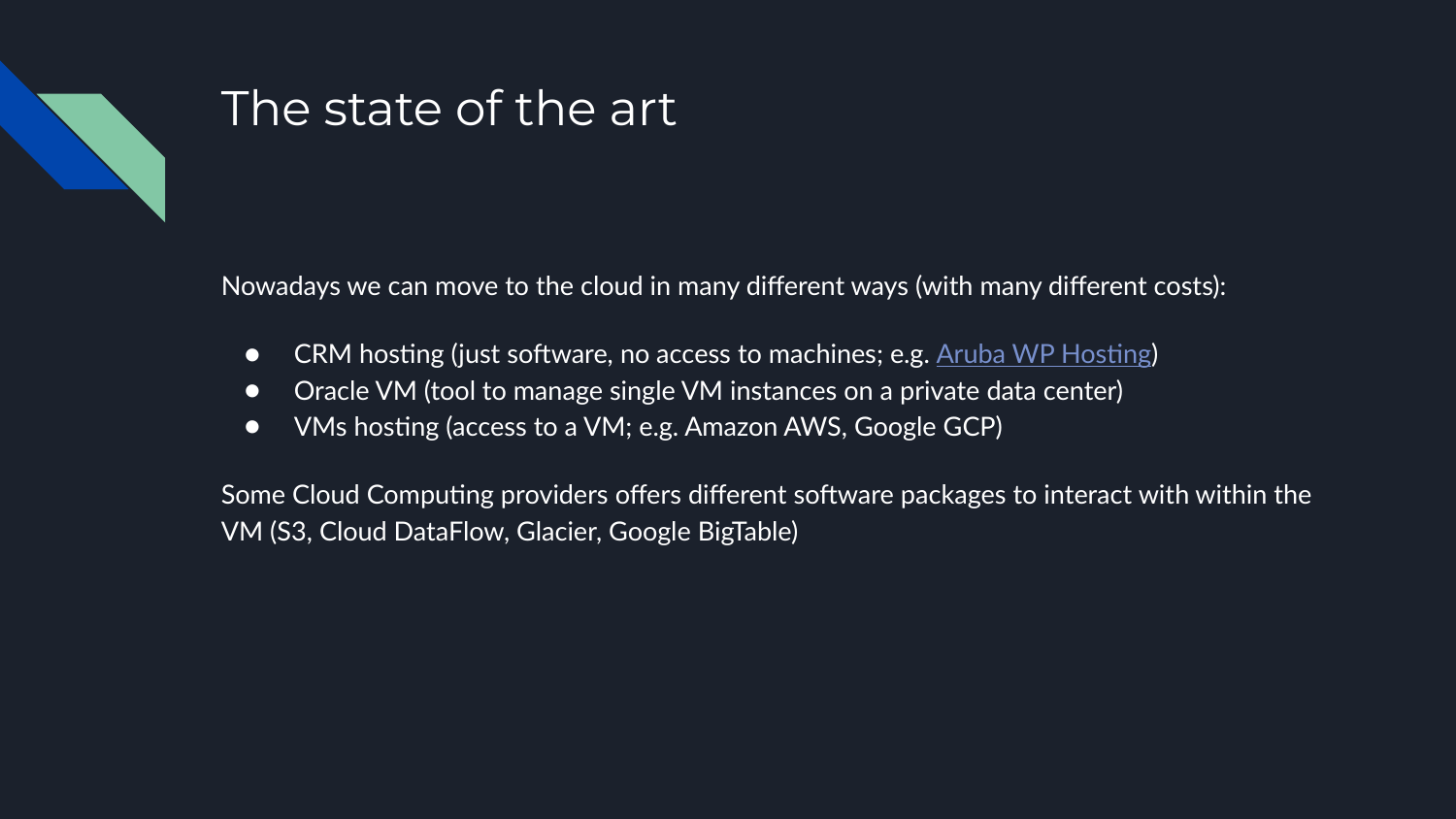

# The state of the art
Nowadays we can move to the cloud in many different ways (with many different costs):
CRM hosting (just software, no access to machines; e.g. Aruba WP Hosting)
Oracle VM (tool to manage single VM instances on a private data center)
VMs hosting (access to a VM; e.g. Amazon AWS, Google GCP)
Some Cloud Computing providers offers different software packages to interact with within the VM (S3, Cloud DataFlow, Glacier, Google BigTable)